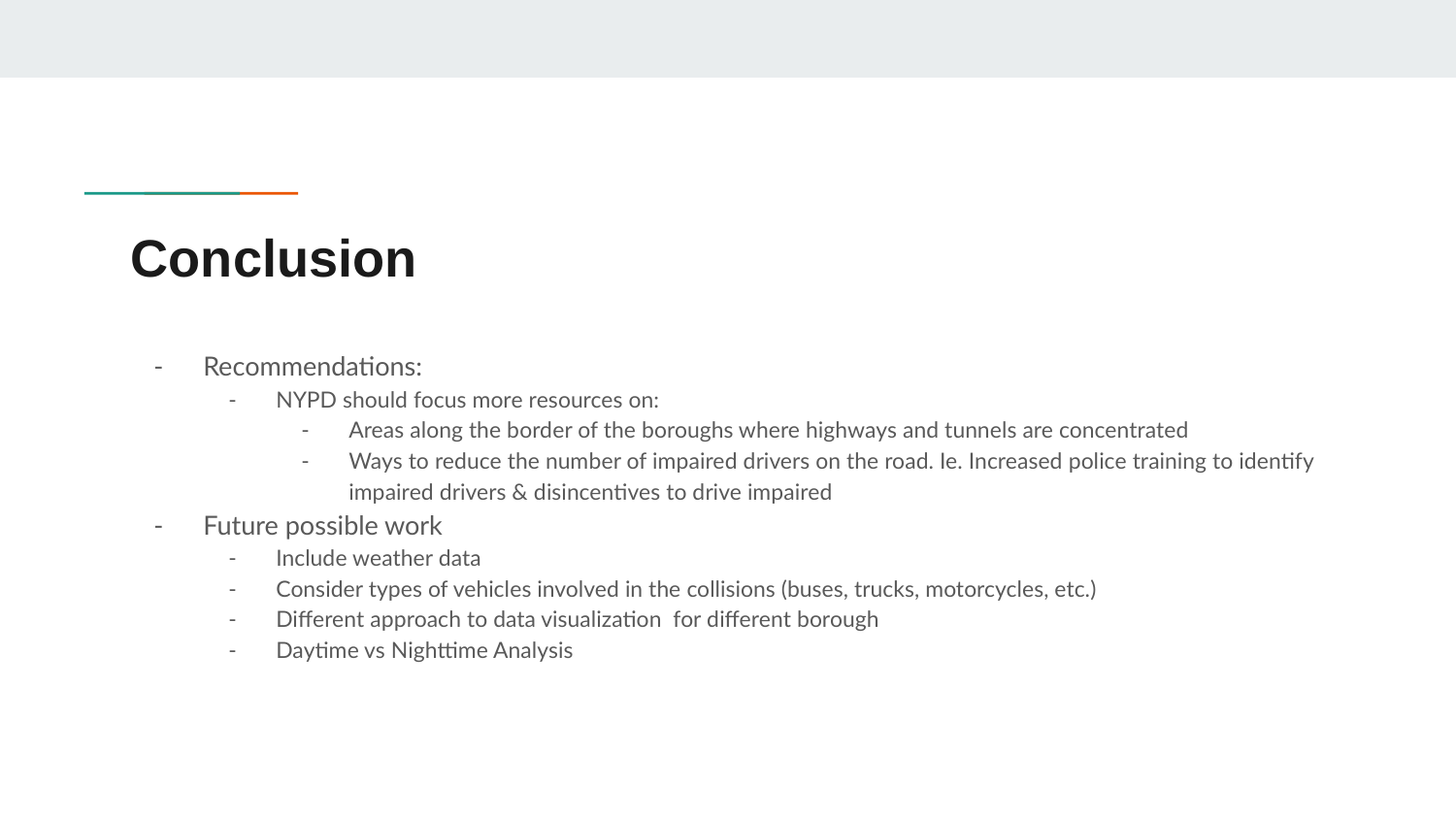

# Conclusion
Recommendations:
NYPD should focus more resources on:
Areas along the border of the boroughs where highways and tunnels are concentrated
Ways to reduce the number of impaired drivers on the road. Ie. Increased police training to identify impaired drivers & disincentives to drive impaired
Future possible work
Include weather data
Consider types of vehicles involved in the collisions (buses, trucks, motorcycles, etc.)
Different approach to data visualization  for different borough
Daytime vs Nighttime Analysis